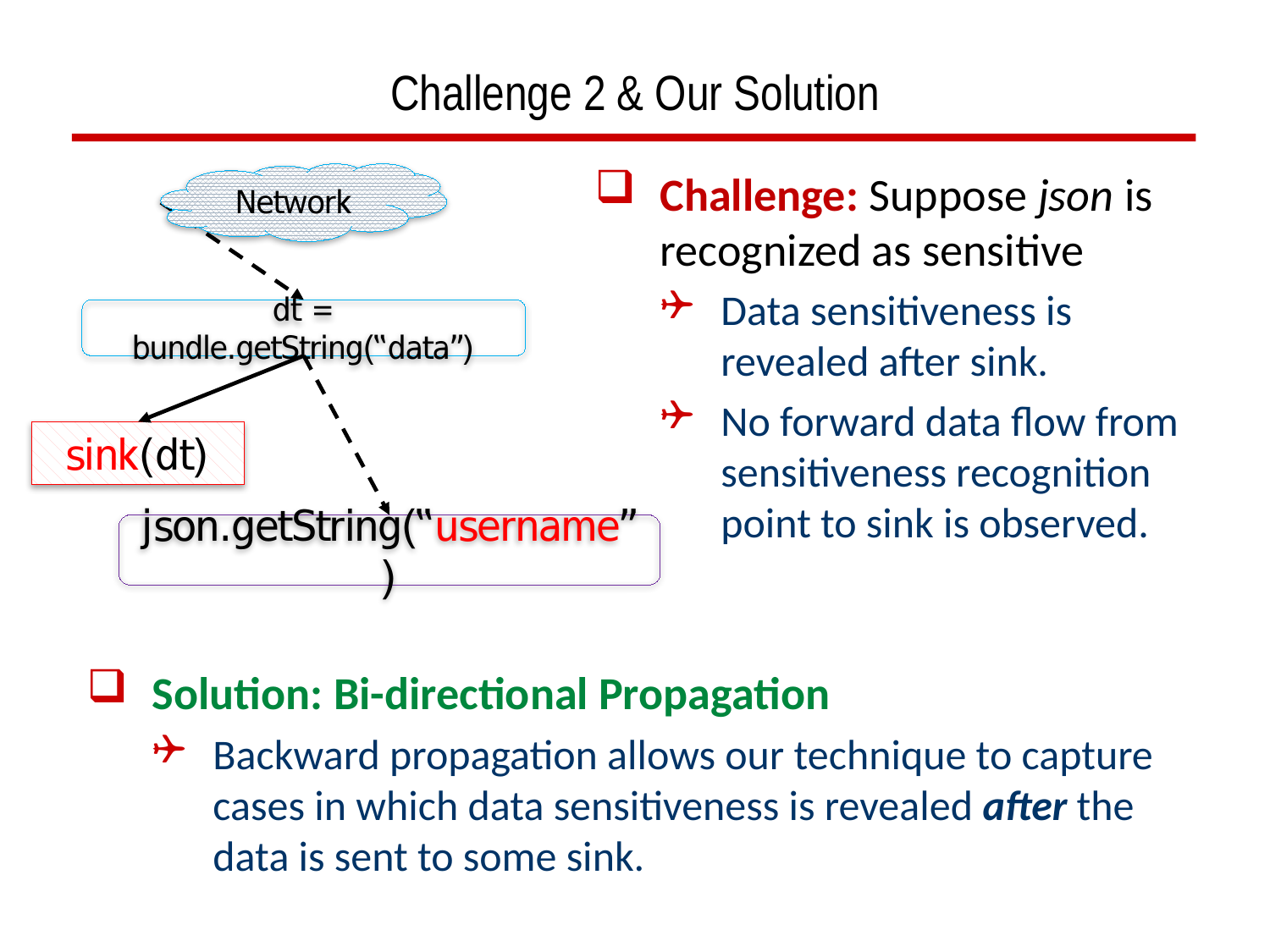

# Challenge 2 & Our Solution
Challenge: Suppose json is recognized as sensitive
Data sensitiveness is revealed after sink.
No forward data flow from sensitiveness recognition point to sink is observed.

Network
dt = bundle.getString(“data”)
sink(dt)
json.getString(“username”)
Solution: Bi-directional Propagation
Backward propagation allows our technique to capture cases in which data sensitiveness is revealed after the data is sent to some sink.